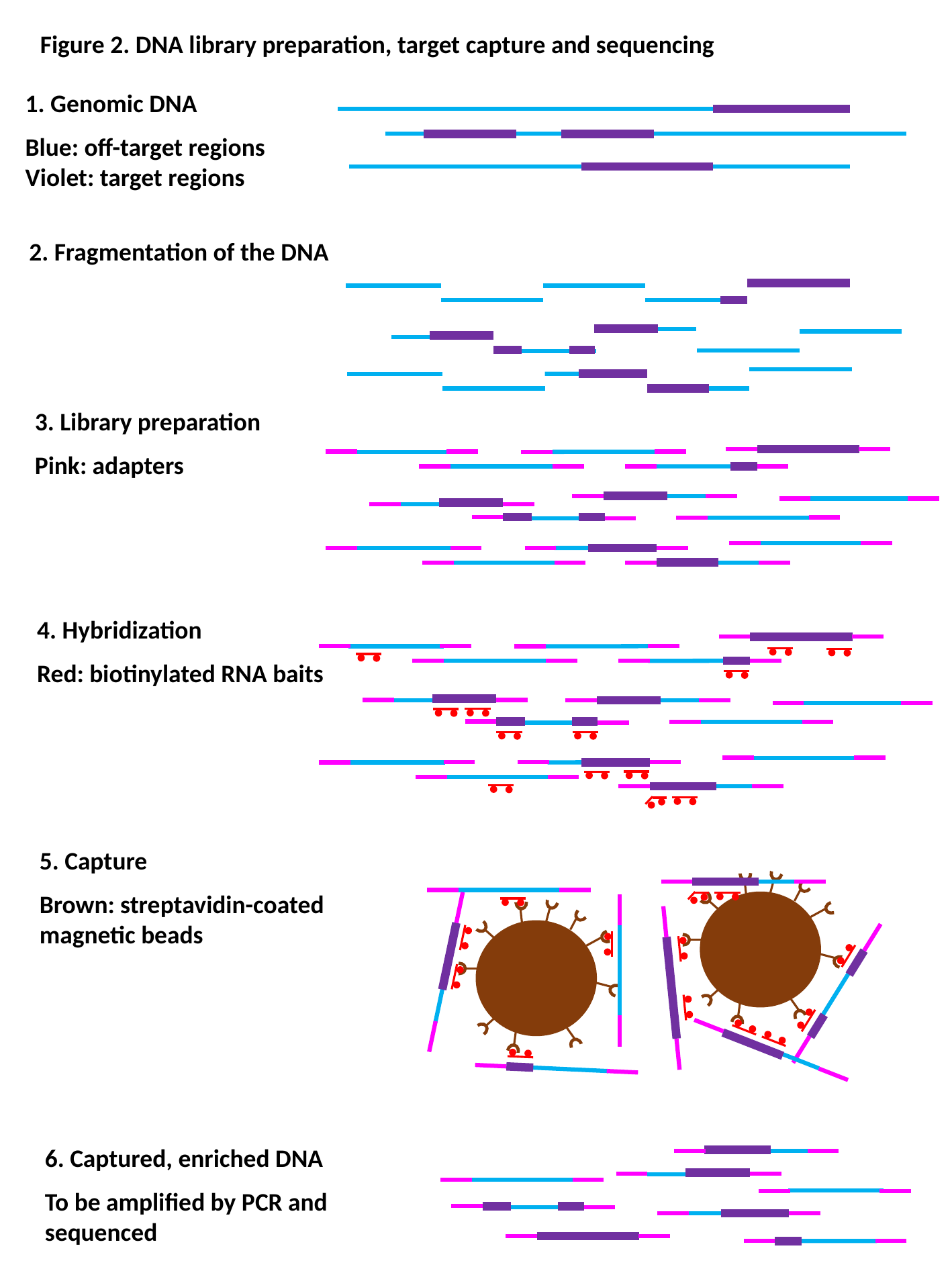

Figure 2. DNA library preparation, target capture and sequencing
1. Genomic DNA

Blue: off-target regions
Violet: target regions
2. Fragmentation of the DNA

3. Library preparation

Pink: adapters
4. Hybridization

Red: biotinylated RNA baits

5. Capture

Brown: streptavidin-coated magnetic beads

6. Captured, enriched DNA

To be amplified by PCR and sequenced